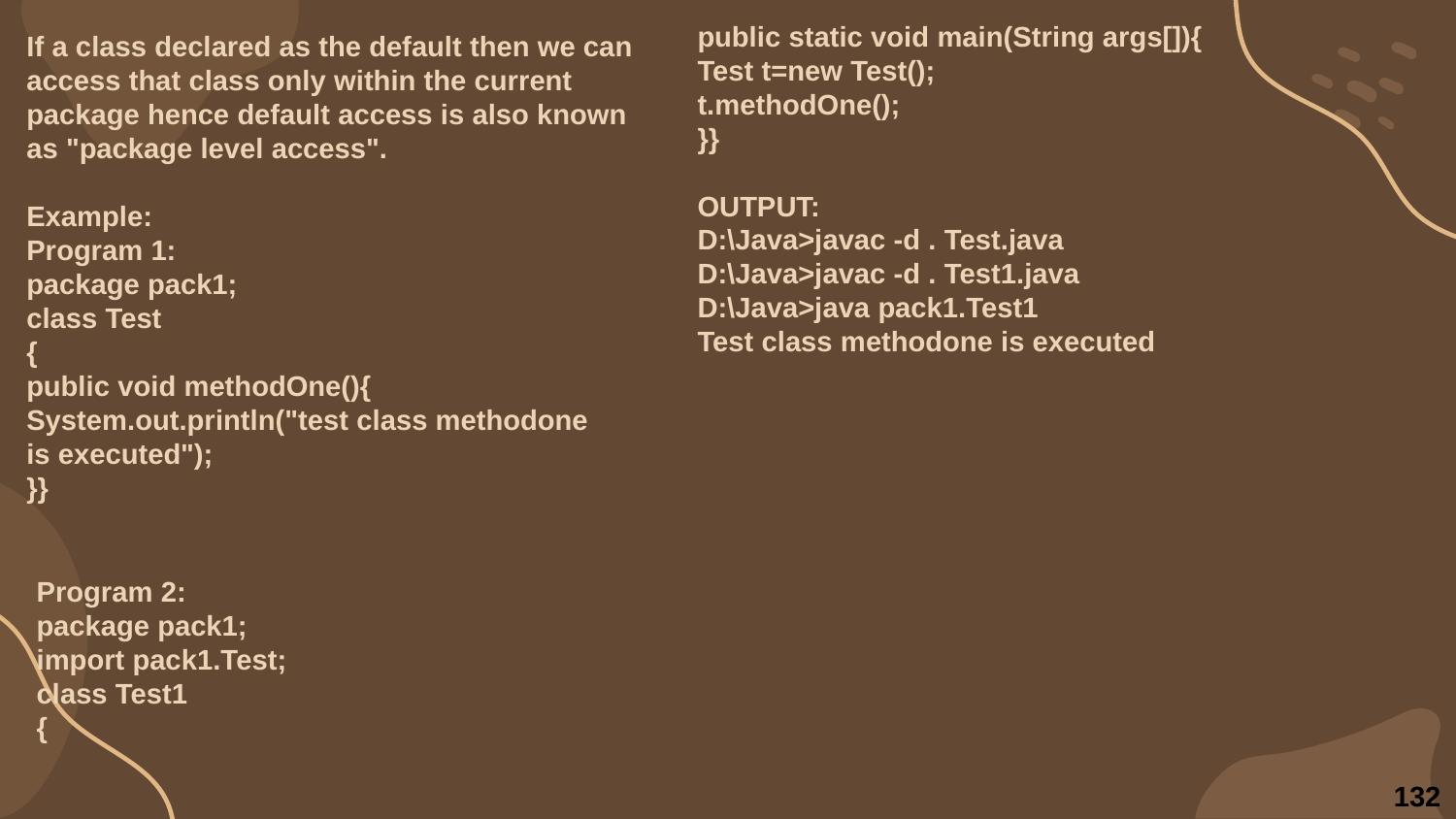

public static void main(String args[]){
Test t=new Test();
t.methodOne();
}}

OUTPUT:
D:\Java>javac -d . Test.java
D:\Java>javac -d . Test1.java
D:\Java>java pack1.Test1
Test class methodone is executed
If a class declared as the default then we can access that class only within the current package hence default access is also known as "package level access".
Example:
Program 1:
package pack1;
class Test
{
public void methodOne(){
System.out.println("test class methodone is executed");
}}
Program 2:
package pack1;
import pack1.Test;
class Test1
{
132